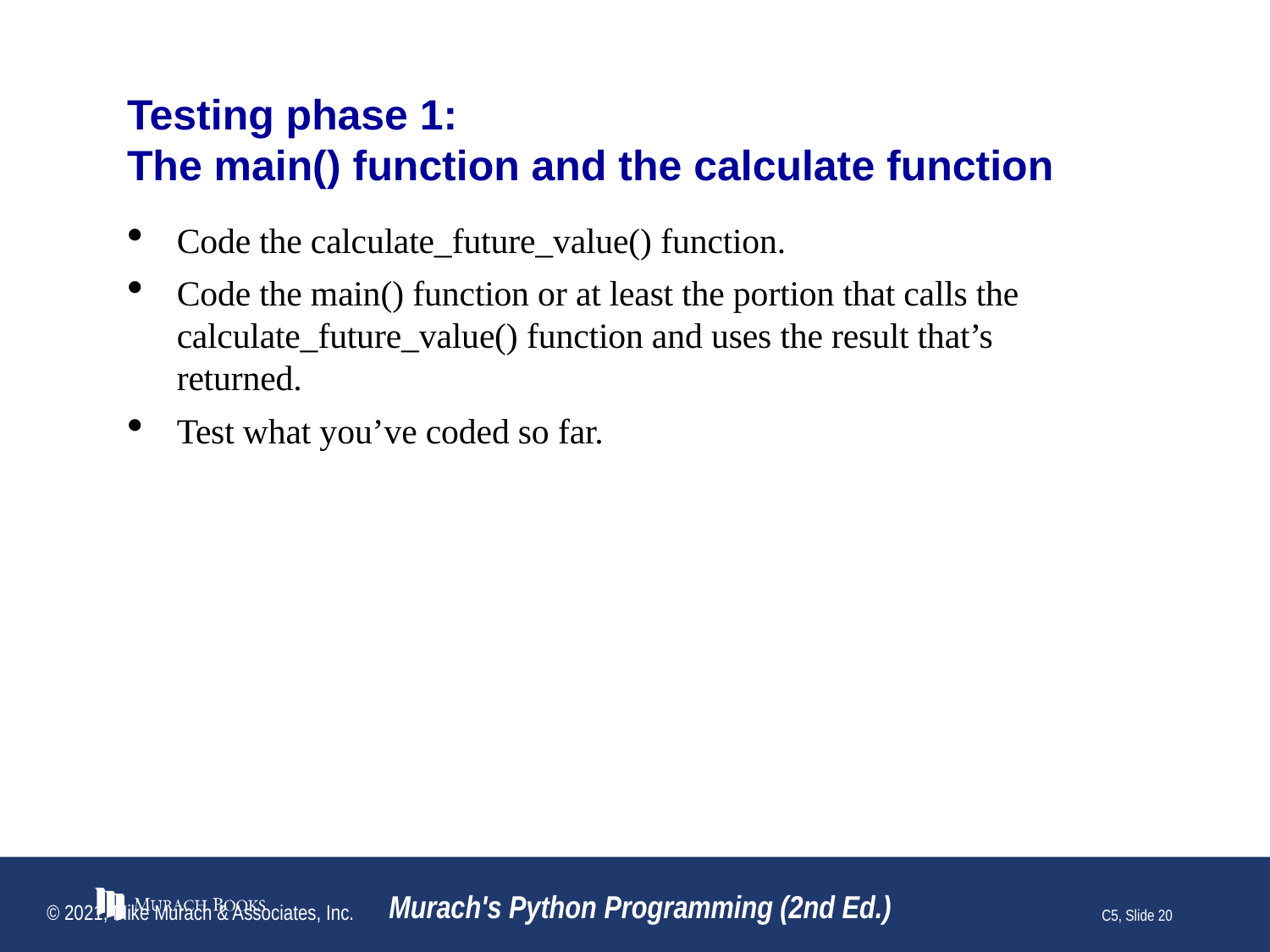

# Testing phase 1: The main() function and the calculate function
Code the calculate_future_value() function.
Code the main() function or at least the portion that calls the calculate_future_value() function and uses the result that’s returned.
Test what you’ve coded so far.

© 2021, Mike Murach & Associates, Inc.
Murach's Python Programming (2nd Ed.)

C5, Slide 20